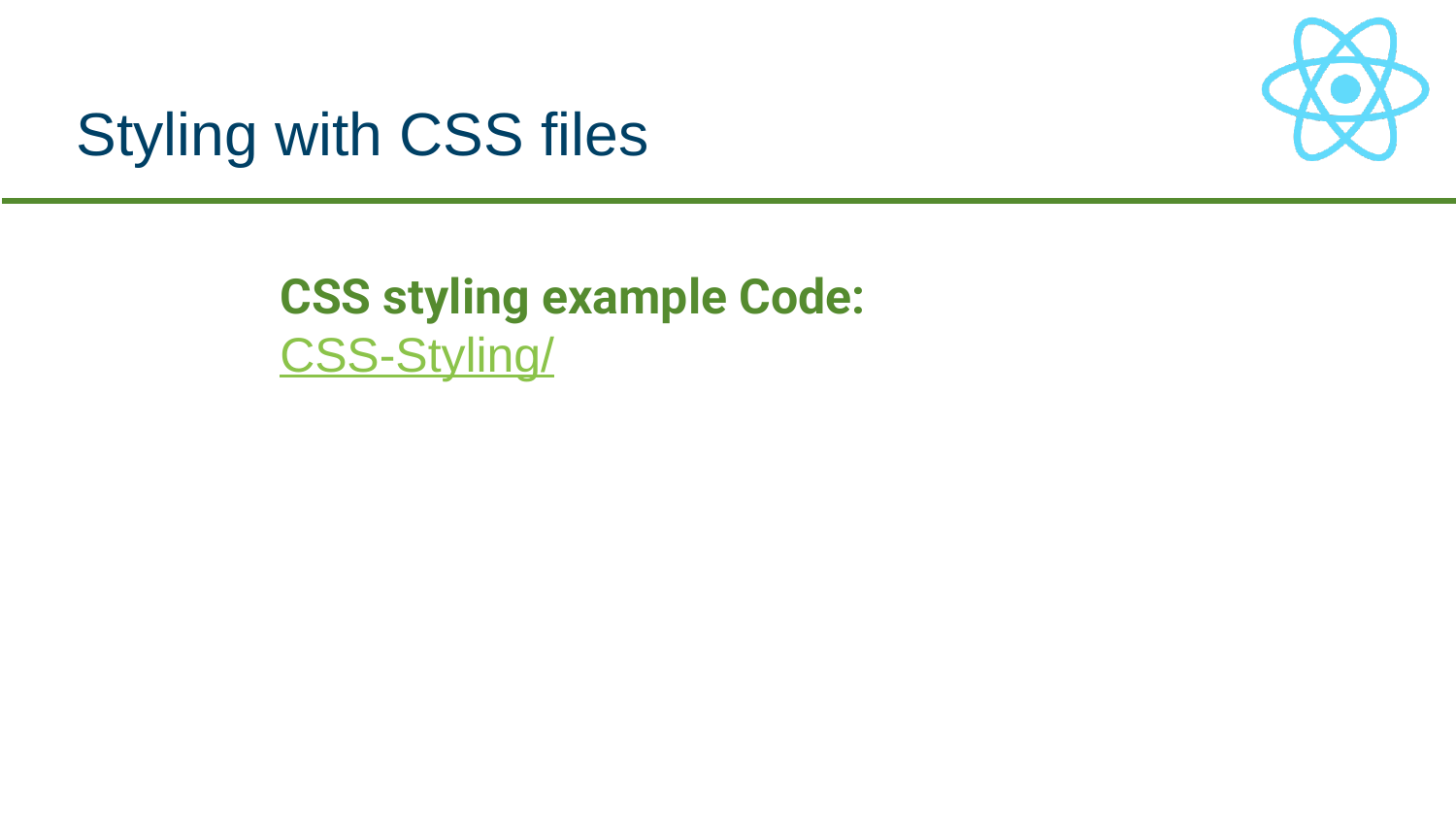

# Styling with CSS files
CSS styling example Code:
CSS-Styling/